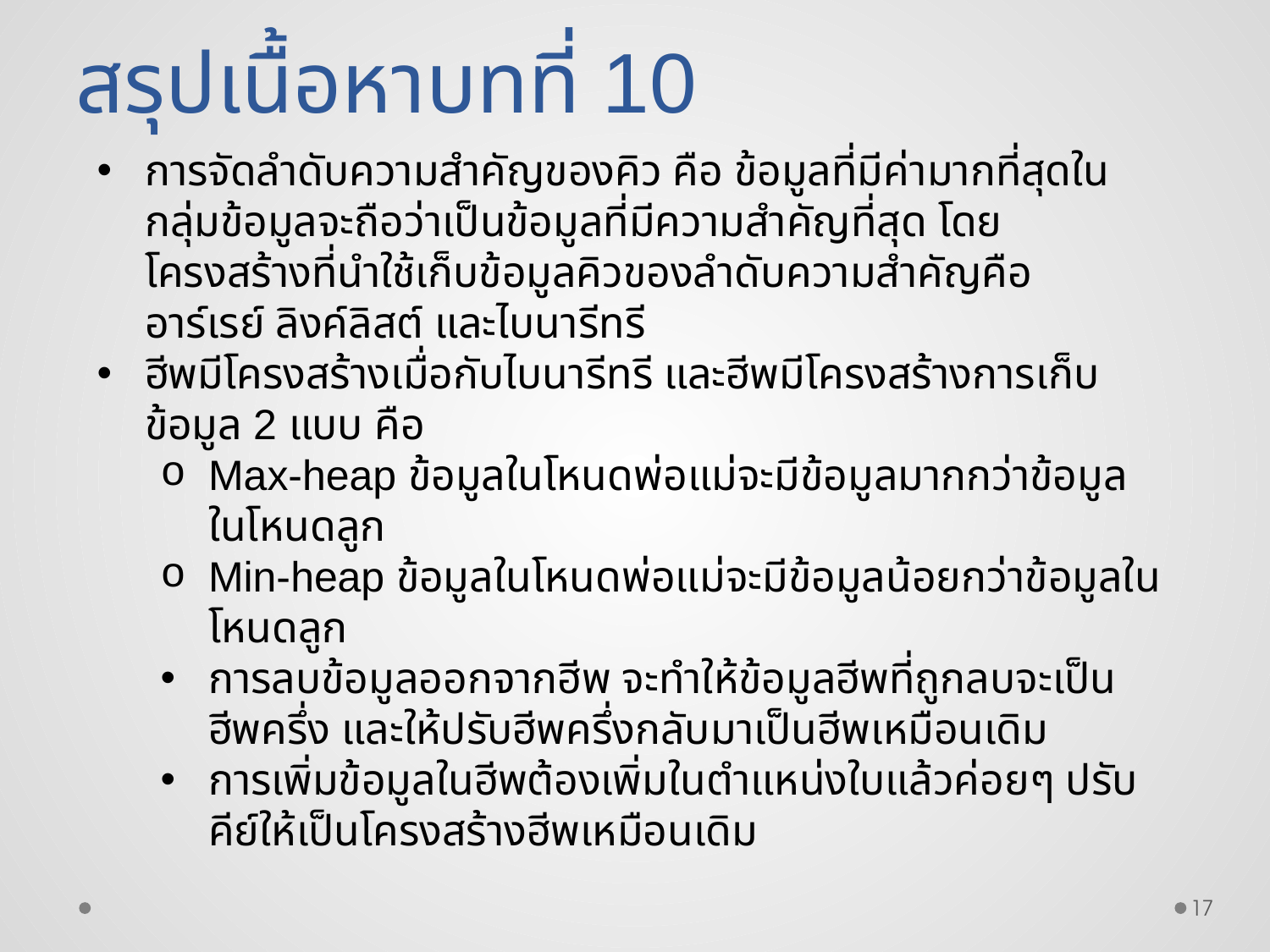

สรุปเนื้อหาบทที่ 10
การจัดลำดับความสำคัญของคิว คือ ข้อมูลที่มีค่ามากที่สุดในกลุ่มข้อมูลจะถือว่าเป็นข้อมูลที่มีความสำคัญที่สุด โดยโครงสร้างที่นำใช้เก็บข้อมูลคิวของลำดับความสำคัญคือ อาร์เรย์ ลิงค์ลิสต์ และไบนารีทรี
ฮีพมีโครงสร้างเมื่อกับไบนารีทรี และฮีพมีโครงสร้างการเก็บข้อมูล 2 แบบ คือ
Max-heap ข้อมูลในโหนดพ่อแม่จะมีข้อมูลมากกว่าข้อมูลในโหนดลูก
Min-heap ข้อมูลในโหนดพ่อแม่จะมีข้อมูลน้อยกว่าข้อมูลในโหนดลูก
การลบข้อมูลออกจากฮีพ จะทำให้ข้อมูลฮีพที่ถูกลบจะเป็นฮีพครึ่ง และให้ปรับฮีพครึ่งกลับมาเป็นฮีพเหมือนเดิม
การเพิ่มข้อมูลในฮีพต้องเพิ่มในตำแหน่งใบแล้วค่อยๆ ปรับคีย์ให้เป็นโครงสร้างฮีพเหมือนเดิม
17